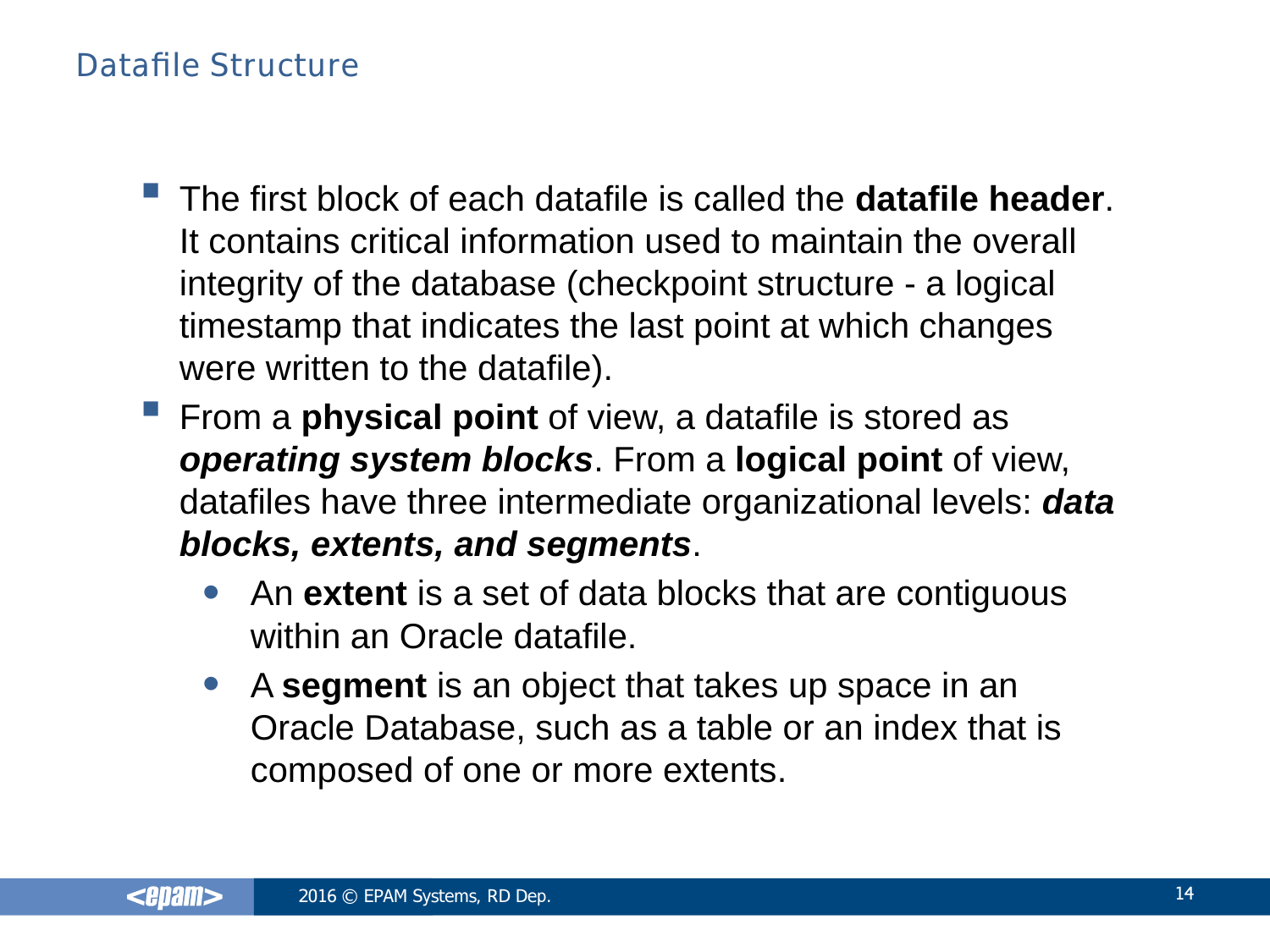

# Datafile Structure
The first block of each datafile is called the datafile header. It contains critical information used to maintain the overall integrity of the database (checkpoint structure - a logical timestamp that indicates the last point at which changes were written to the datafile).
From a physical point of view, a datafile is stored as operating system blocks. From a logical point of view, datafiles have three intermediate organizational levels: data blocks, extents, and segments.
An extent is a set of data blocks that are contiguous within an Oracle datafile.
A segment is an object that takes up space in an Oracle Database, such as a table or an index that is composed of one or more extents.
14
2016 © EPAM Systems, RD Dep.